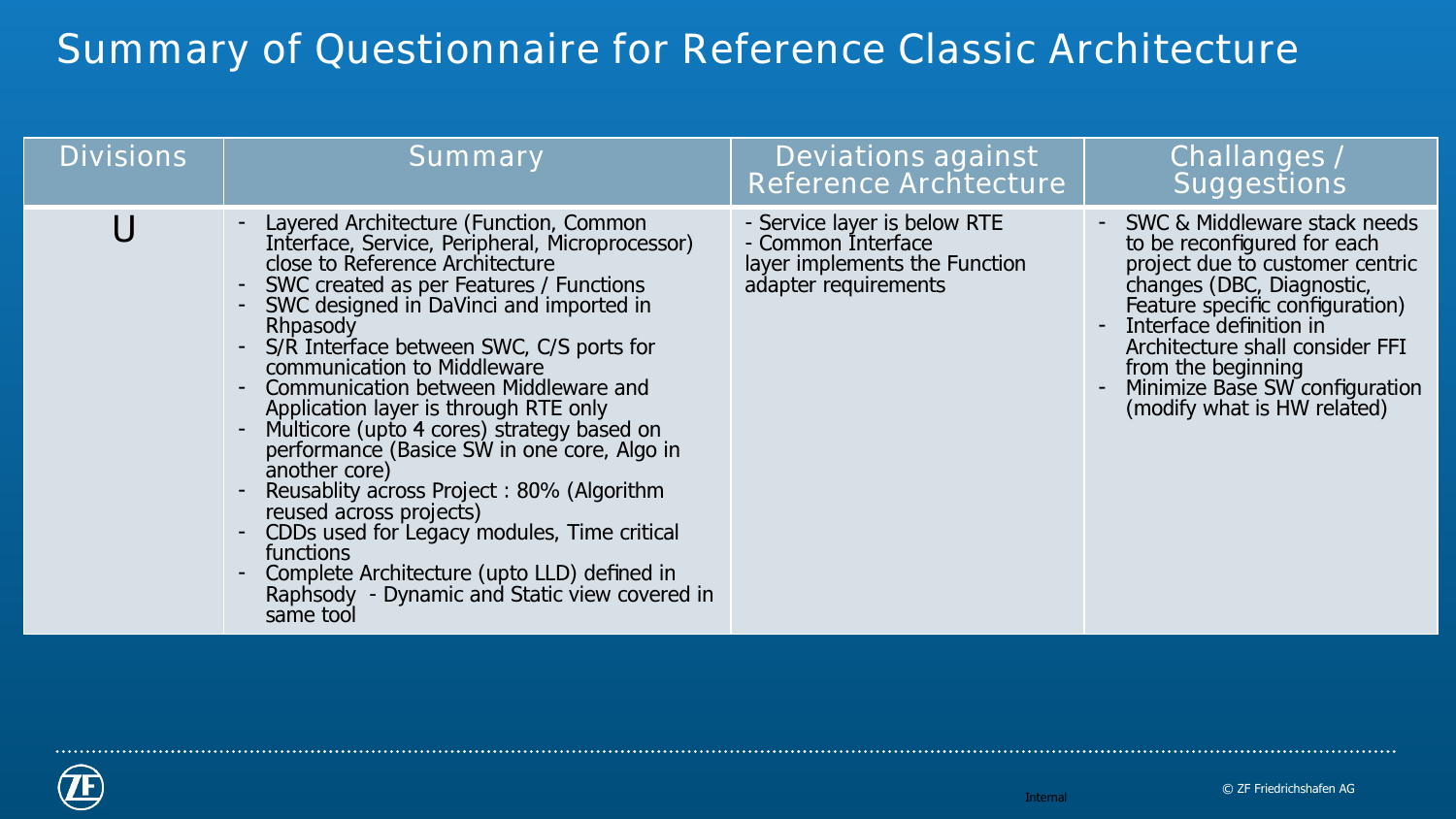

# Summary of Questionnaire for Reference Classic Architecture
| Divisions | Summary | Deviations against Reference Archtecture | Challanges / Suggestions |
| --- | --- | --- | --- |
| U | Layered Architecture (Function, Common Interface, Service, Peripheral, Microprocessor) close to Reference Architecture SWC created as per Features / Functions SWC designed in DaVinci and imported in Rhpasody S/R Interface between SWC, C/S ports for communication to Middleware Communication between Middleware and Application layer is through RTE only Multicore (upto 4 cores) strategy based on performance (Basice SW in one core, Algo in another core) Reusablity across Project : 80% (Algorithm reused across projects) CDDs used for Legacy modules, Time critical functions Complete Architecture (upto LLD) defined in Raphsody  - Dynamic and Static view covered in same tool | - Service layer is below RTE - Common Interface layer implements the Function adapter requirements | SWC & Middleware stack needs to be reconfigured for each project due to customer centric changes (DBC, Diagnostic, Feature specific configuration) Interface definition in Architecture shall consider FFI from the beginning Minimize Base SW configuration (modify what is HW related) |

15